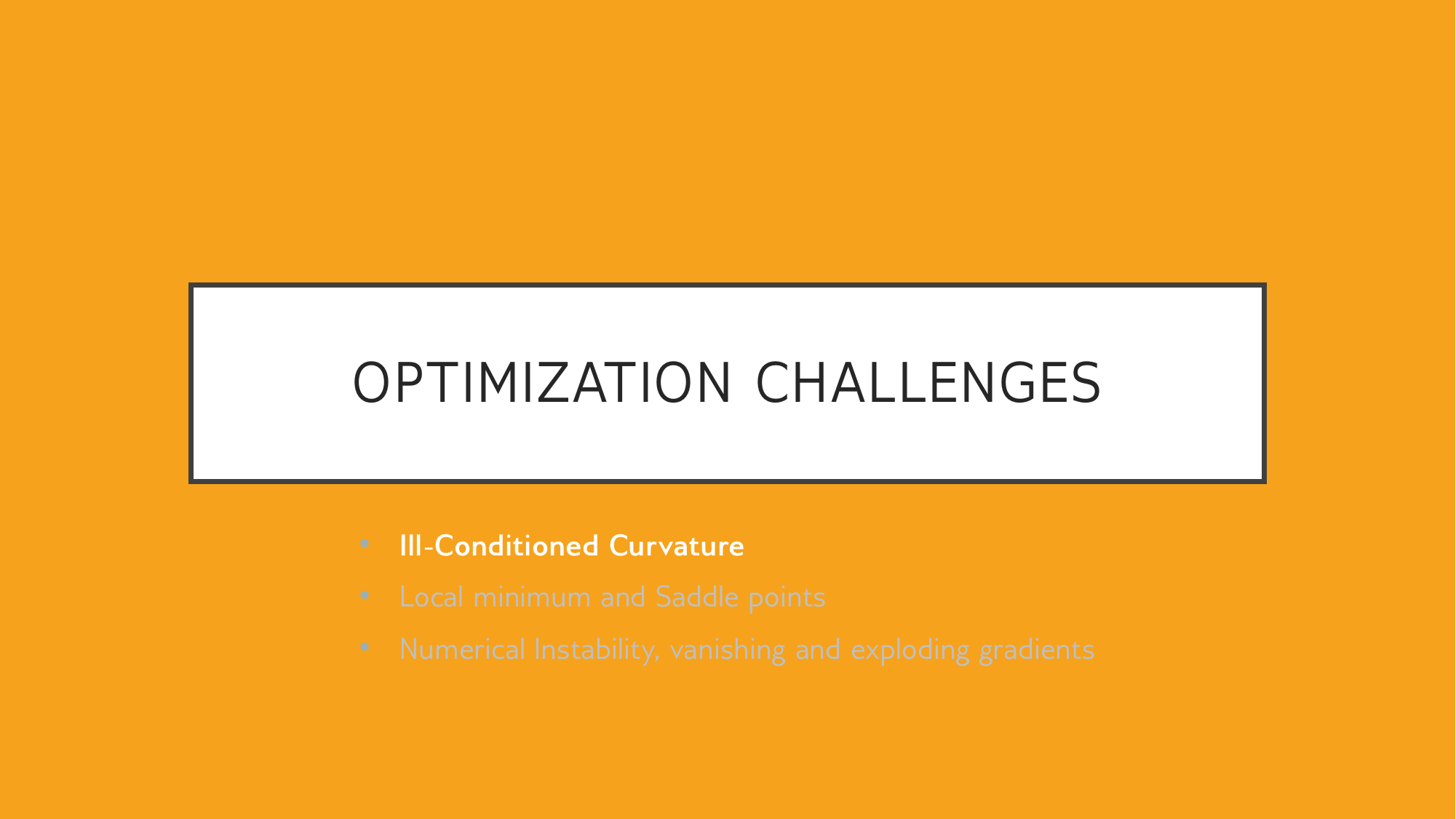

# Optimization Challenges
Ill-Conditioned Curvature
Local minimum and Saddle points
Numerical Instability, vanishing and exploding gradients